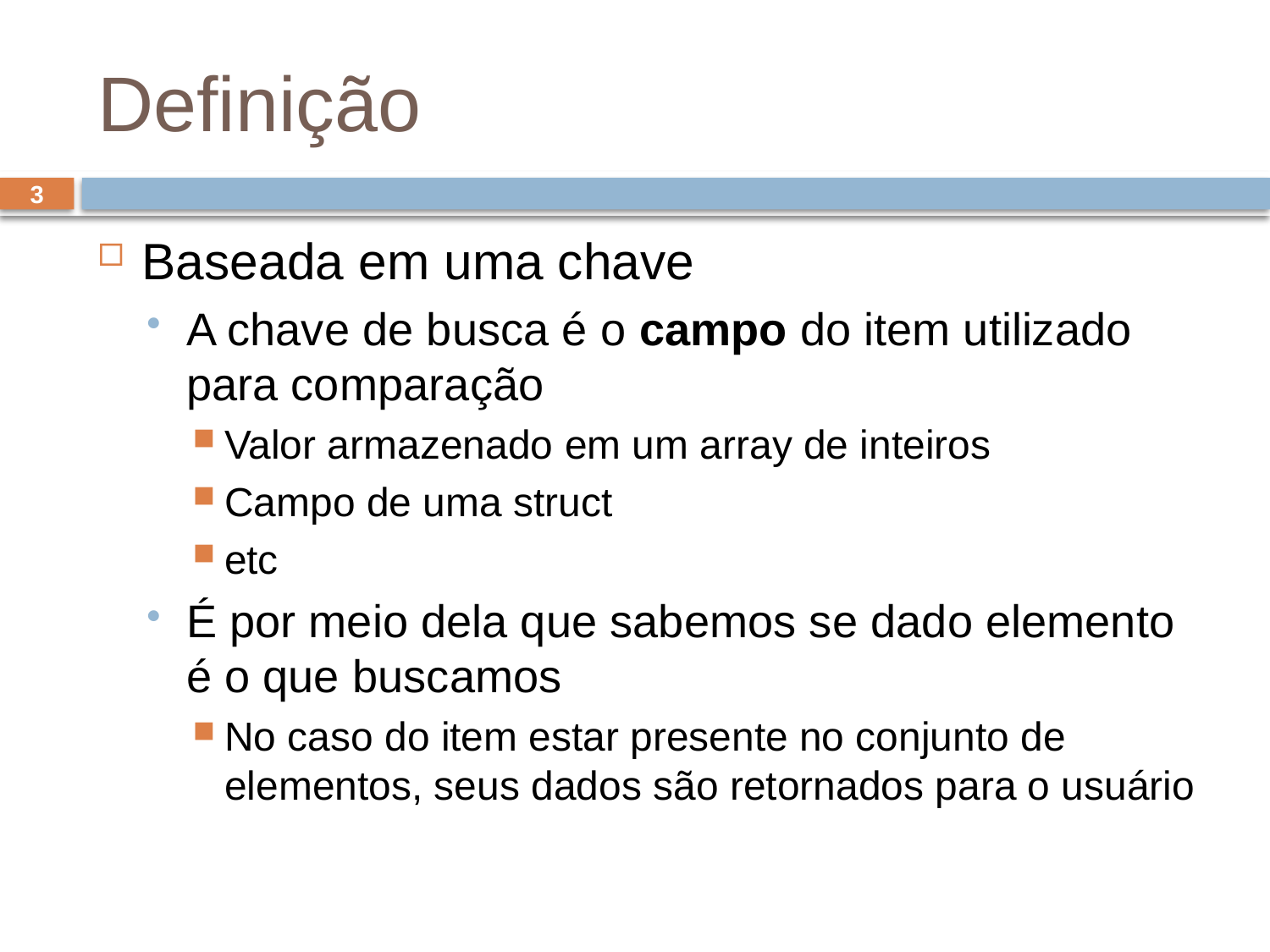

# Definição
3
Baseada em uma chave
A chave de busca é o campo do item utilizado para comparação
Valor armazenado em um array de inteiros
Campo de uma struct
etc
É por meio dela que sabemos se dado elemento é o que buscamos
No caso do item estar presente no conjunto de elementos, seus dados são retornados para o usuário